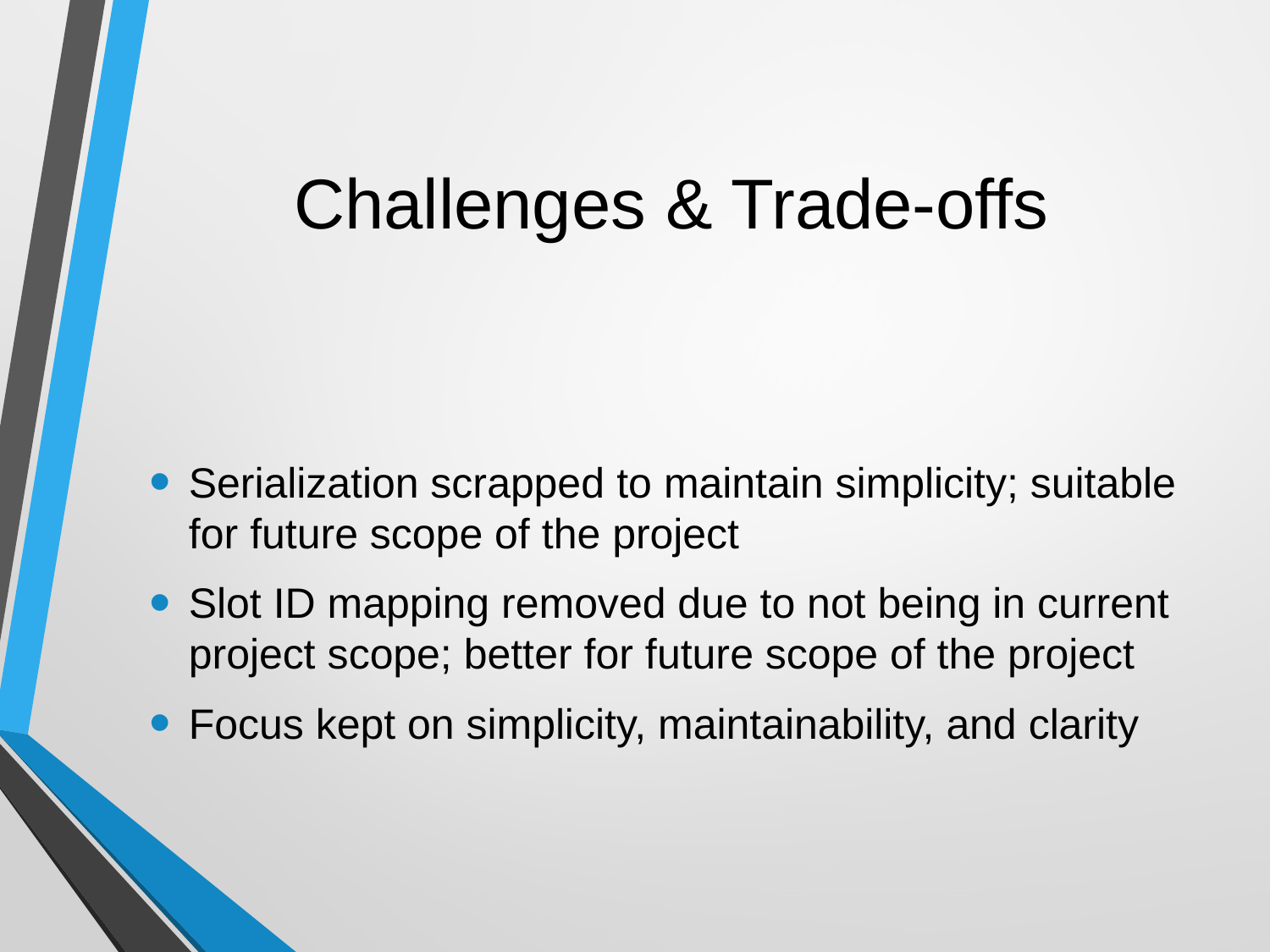

# Challenges & Trade-offs
Serialization scrapped to maintain simplicity; suitable for future scope of the project
Slot ID mapping removed due to not being in current project scope; better for future scope of the project
Focus kept on simplicity, maintainability, and clarity